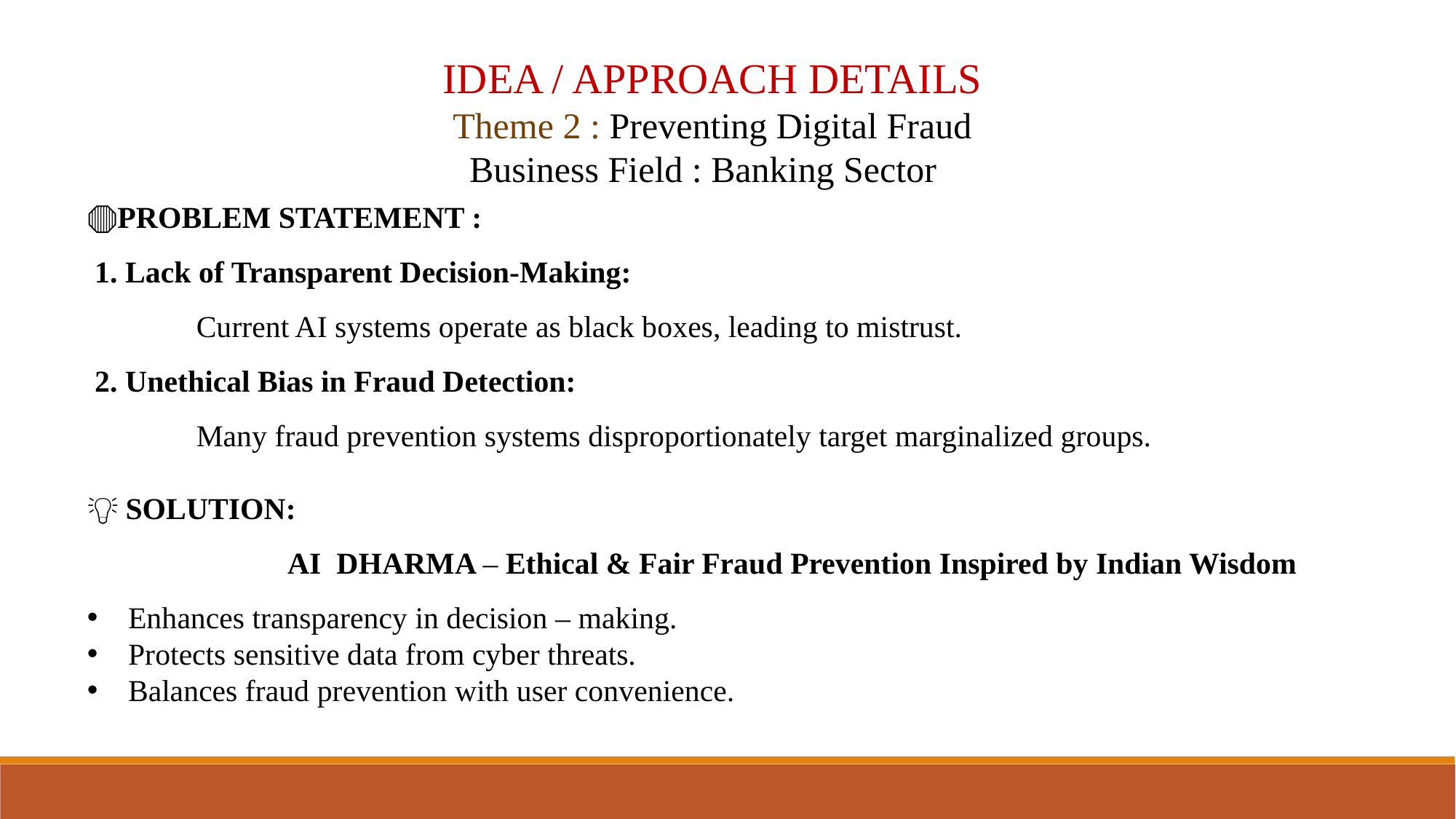

IDEA / APPROACH DETAILS
Theme 2 : Preventing Digital Fraud
Business Field : Banking Sector

🛑PROBLEM STATEMENT :
 1. Lack of Transparent Decision-Making:
	Current AI systems operate as black boxes, leading to mistrust.
 2. Unethical Bias in Fraud Detection:
	Many fraud prevention systems disproportionately target marginalized groups.

💡 SOLUTION:
        AI  DHARMA – Ethical & Fair Fraud Prevention Inspired by Indian Wisdom
Enhances transparency in decision – making.
Protects sensitive data from cyber threats.
Balances fraud prevention with user convenience.